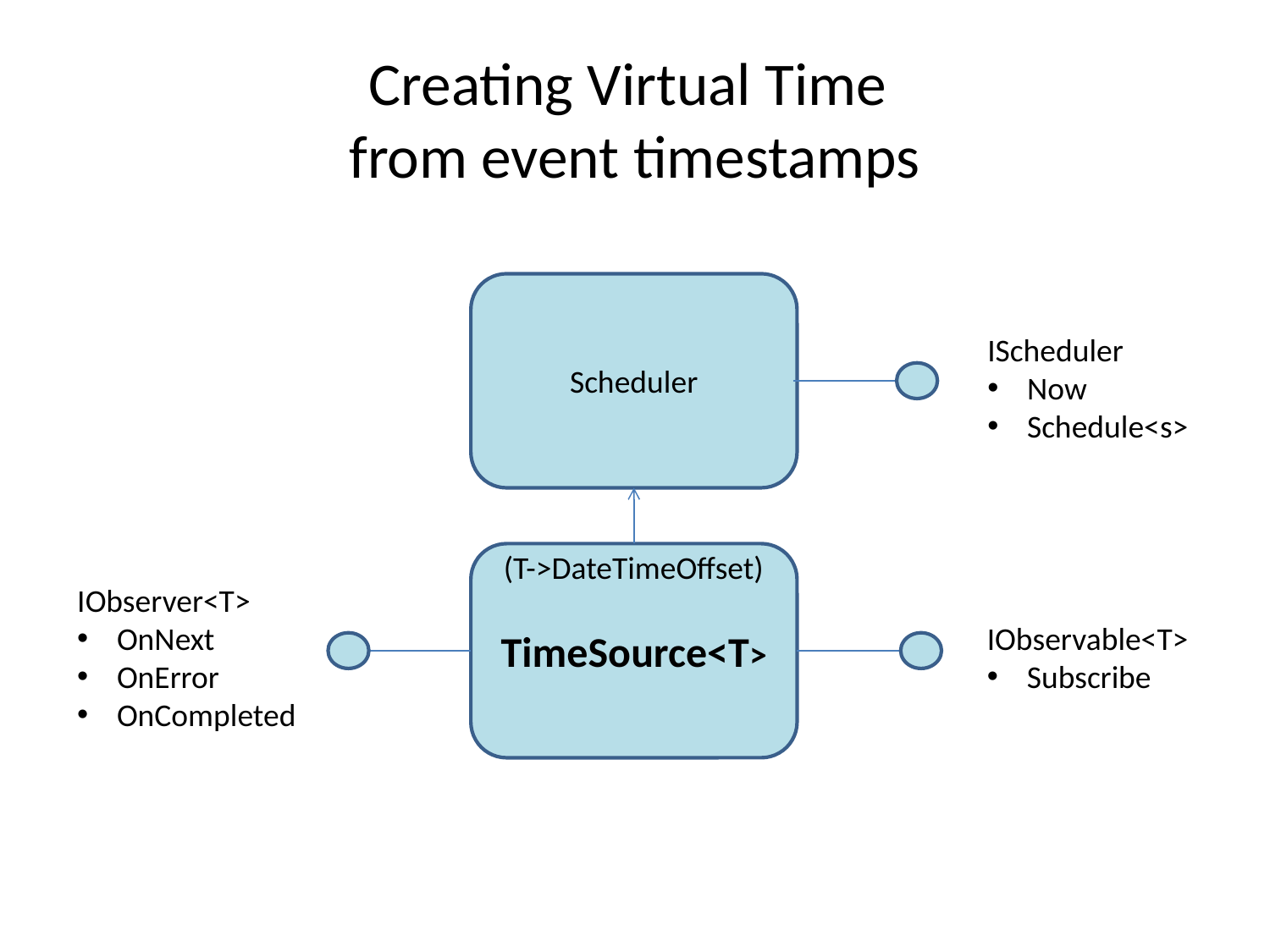

# Creating Virtual Time from event timestamps
Scheduler

TimeSource<T>

IScheduler
Now
Schedule<s>
(T->DateTimeOffset)
IObserver<T>
OnNext
OnError
OnCompleted
IObservable<T>
Subscribe